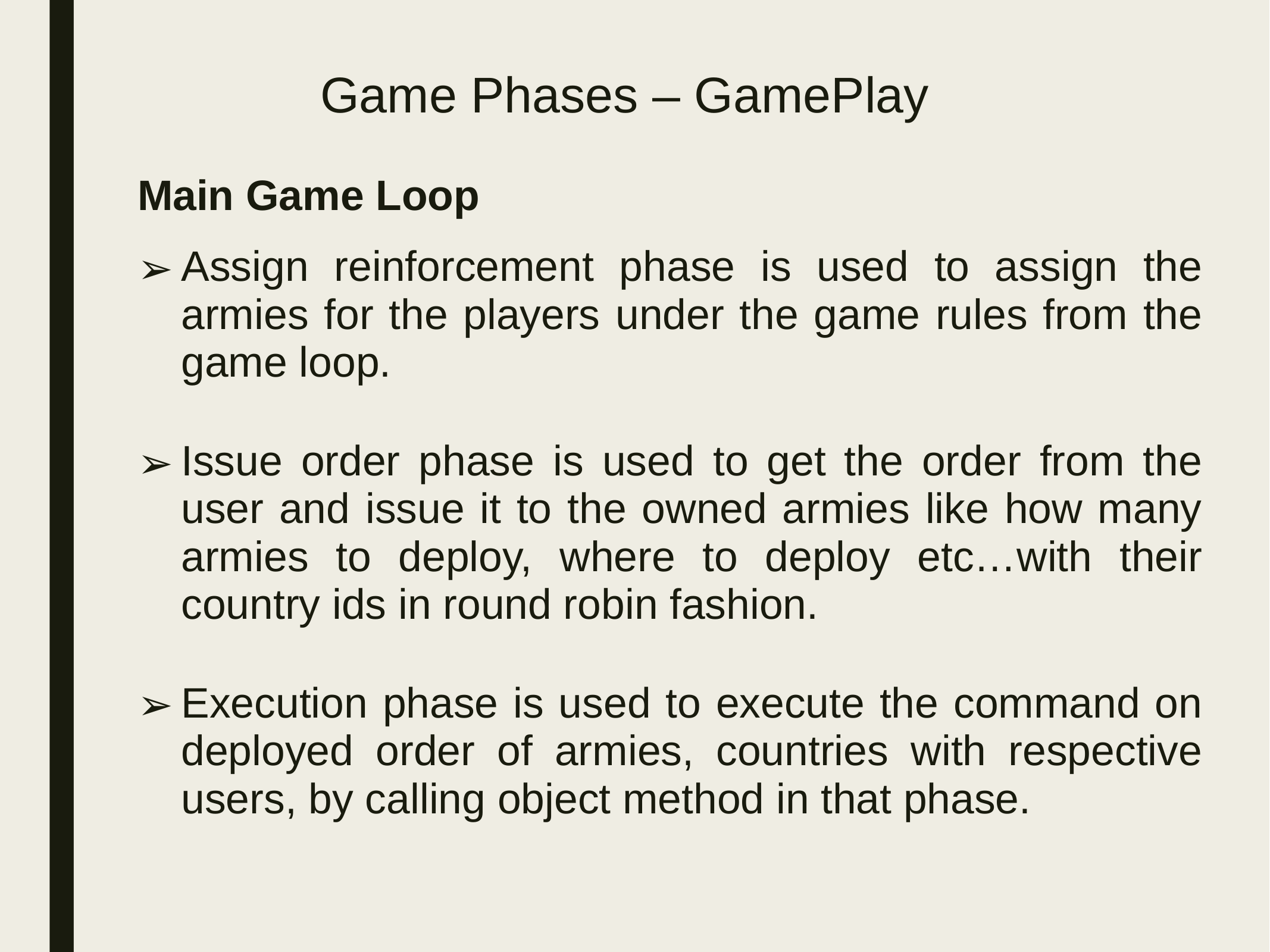

# Game Phases – GamePlay
Main Game Loop

Assign reinforcement phase is used to assign the armies for the players under the game rules from the game loop.

Issue order phase is used to get the order from the user and issue it to the owned armies like how many armies to deploy, where to deploy etc…with their country ids in round robin fashion.

Execution phase is used to execute the command on deployed order of armies, countries with respective users, by calling object method in that phase.